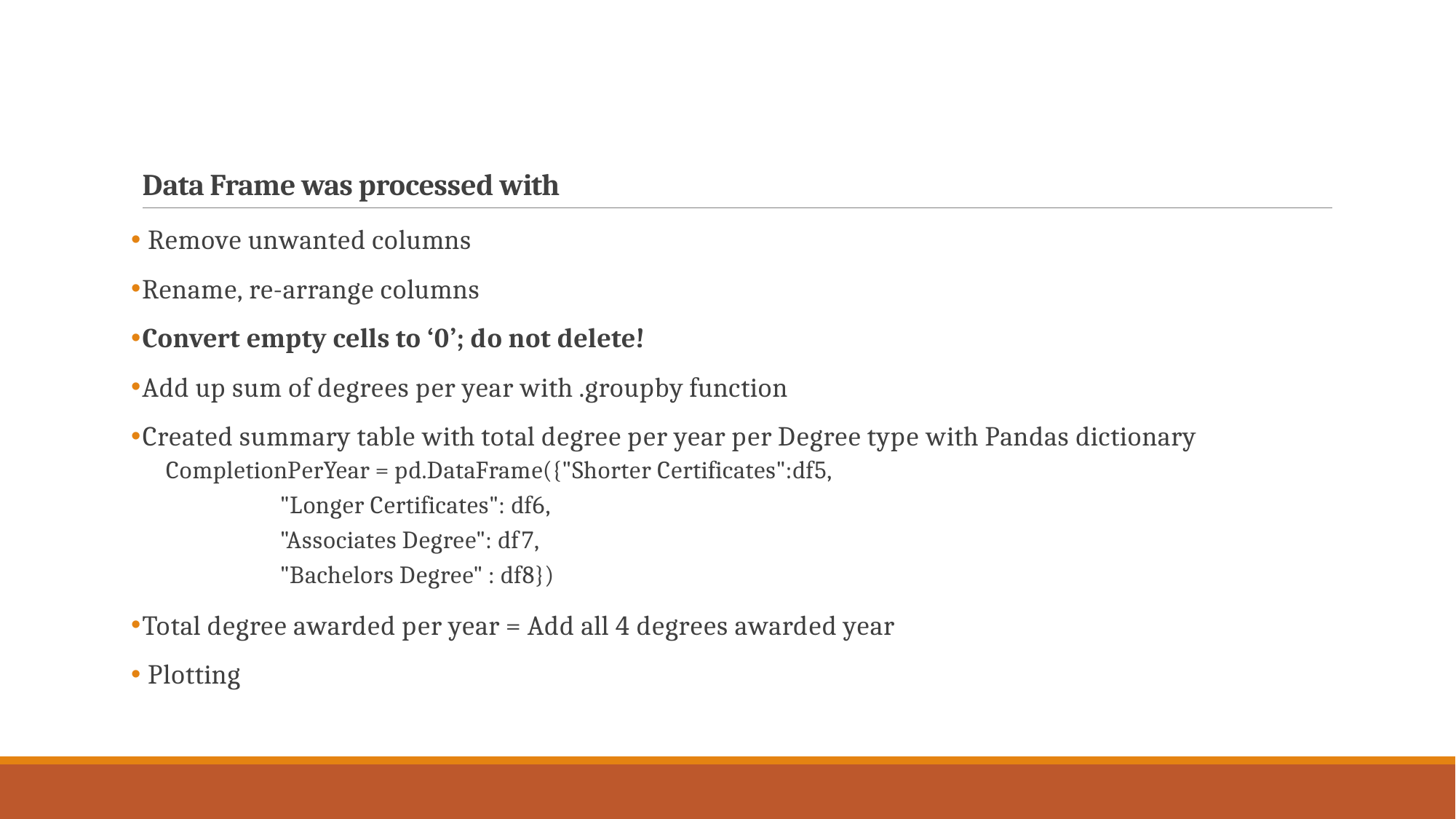

# Data Frame was processed with
 Remove unwanted columns
Rename, re-arrange columns
Convert empty cells to ‘0’; do not delete!
Add up sum of degrees per year with .groupby function
Created summary table with total degree per year per Degree type with Pandas dictionary
CompletionPerYear = pd.DataFrame({"Shorter Certificates":df5,
                     "Longer Certificates": df6,
                     "Associates Degree": df7,
                     "Bachelors Degree" : df8})
Total degree awarded per year = Add all 4 degrees awarded year
 Plotting